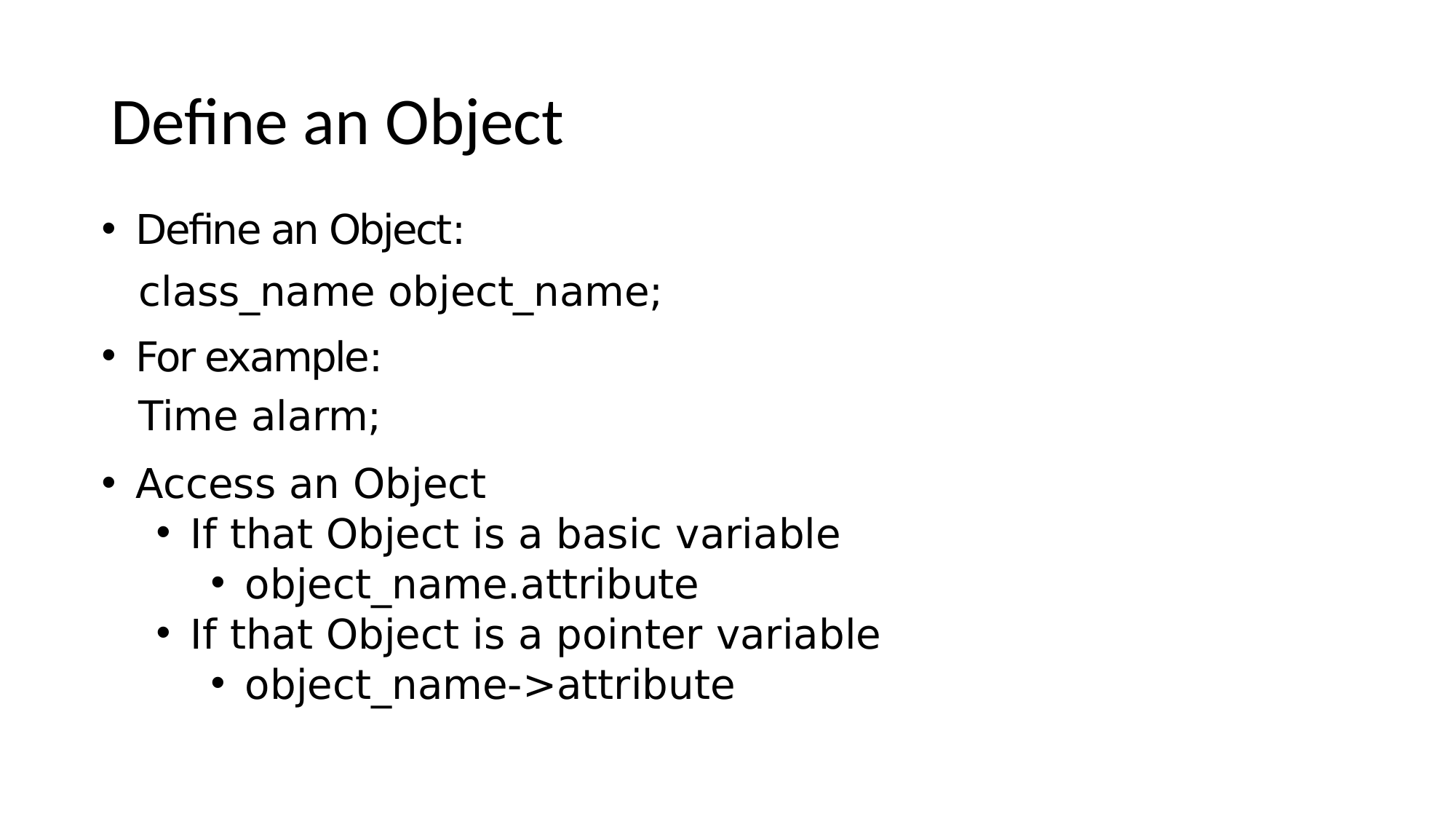

# Define an Object
Define an Object:
class_name object_name;
For example:
Time alarm;
Access an Object
If that Object is a basic variable
object_name.attribute
If that Object is a pointer variable
object_name->attribute